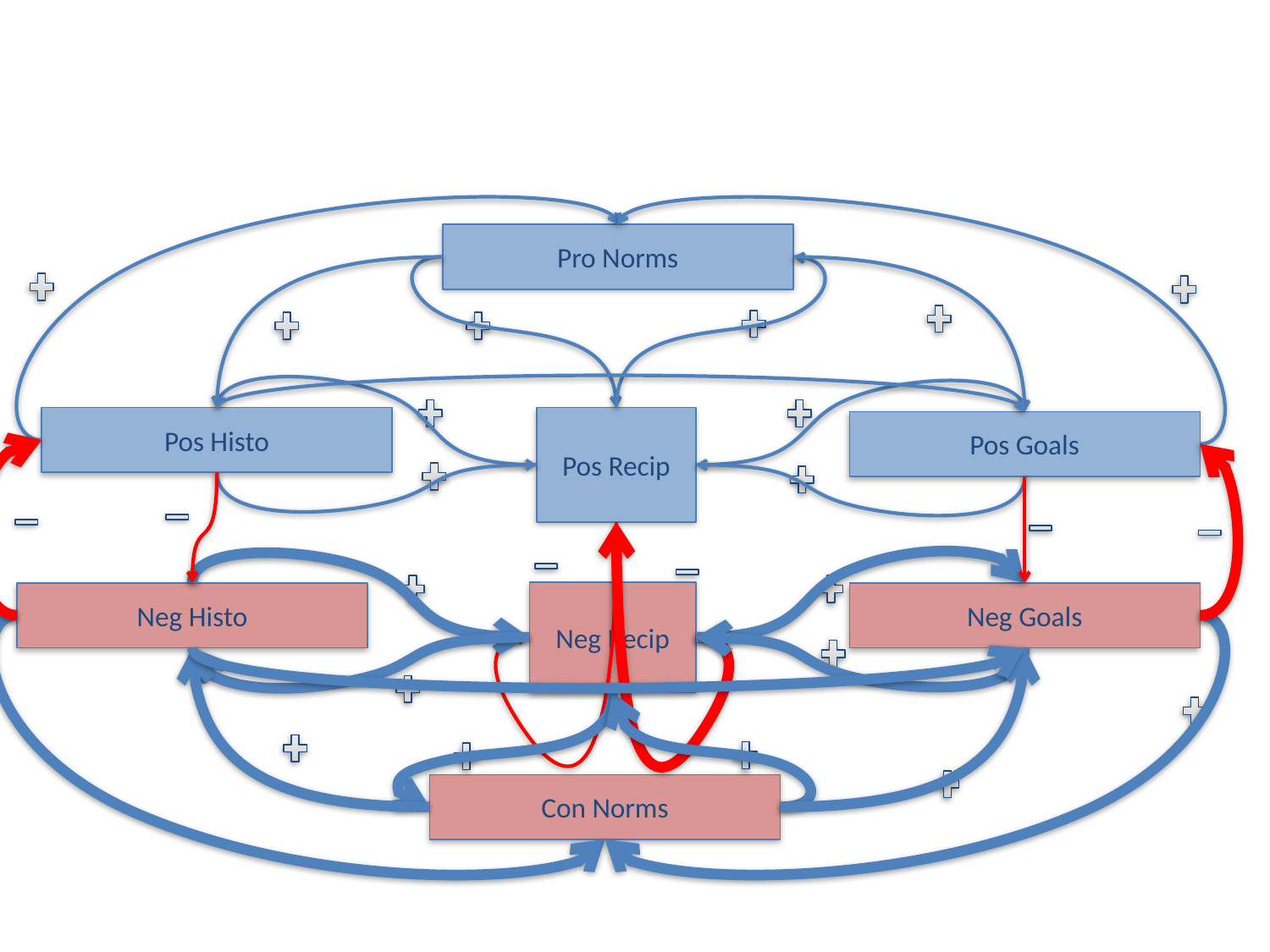

Pro Norms

Pos Histo
Pos Recip
Pos Goals

Neg Recip
Neg Histo
Neg Goals

Con Norms